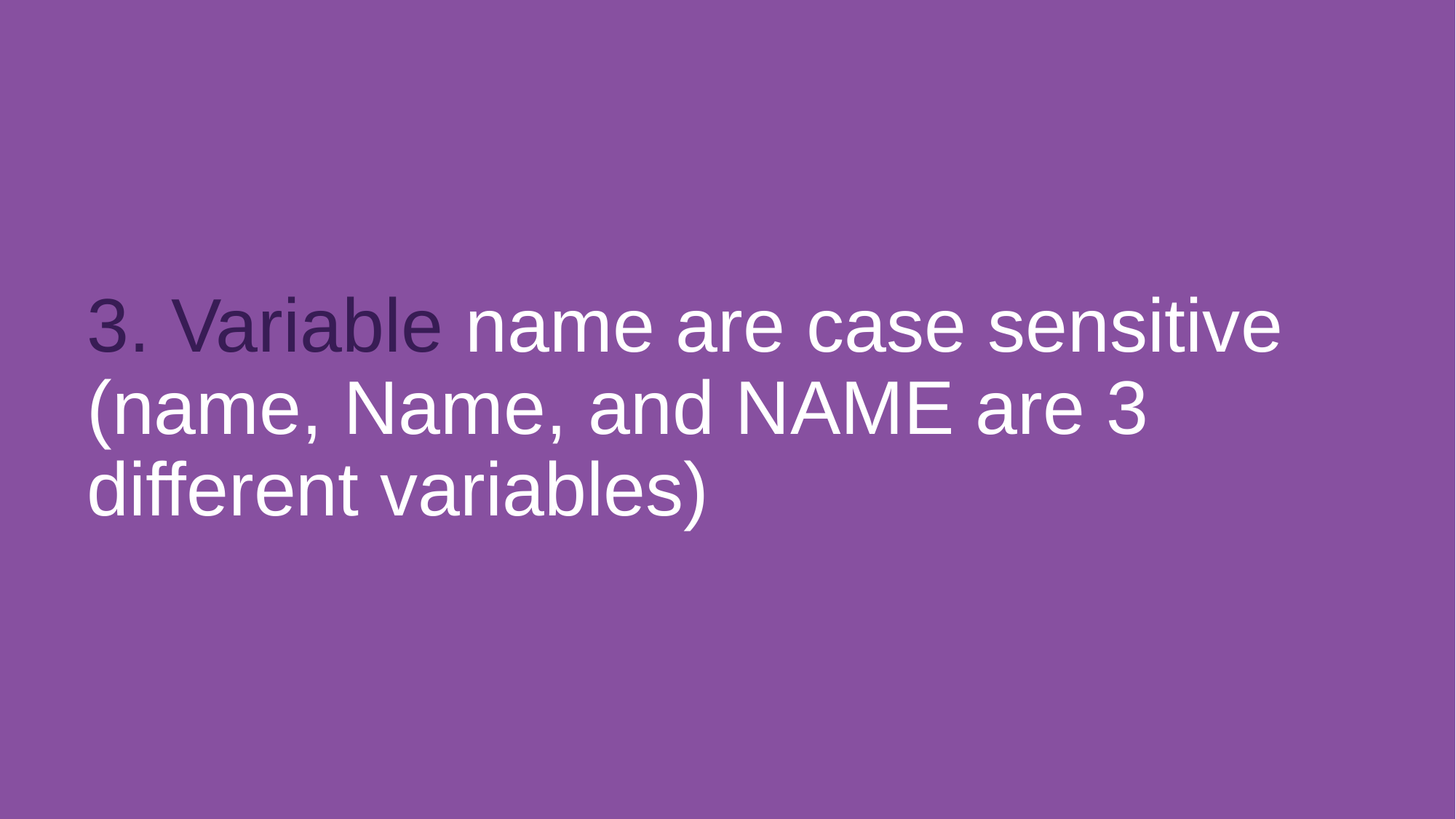

3. Variable name are case sensitive (name, Name, and NAME are 3 different variables)